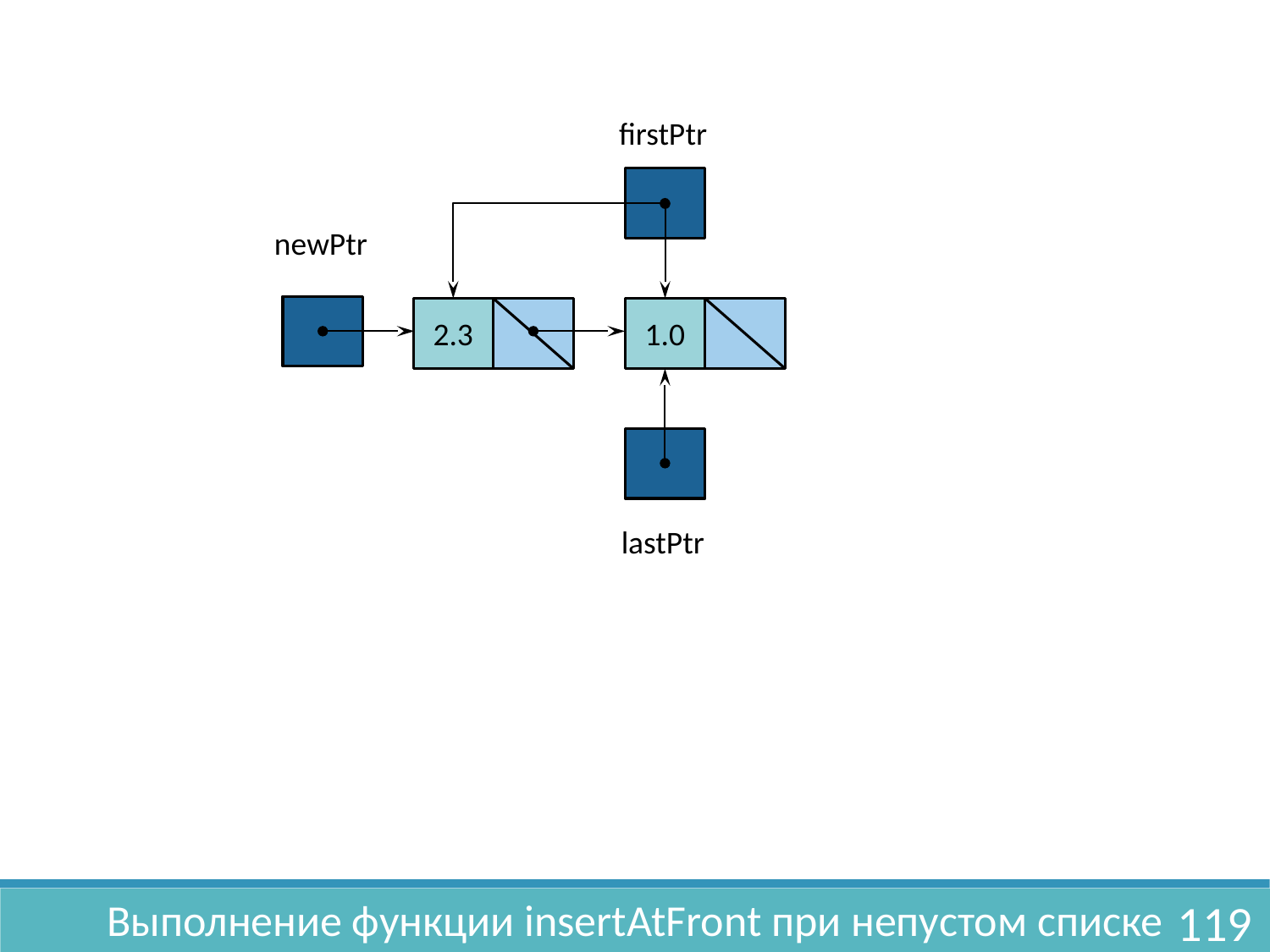

firstPtr

newPtr

2.3

1.0

lastPtr
Выполнение функции insertAtFront при непустом списке
119